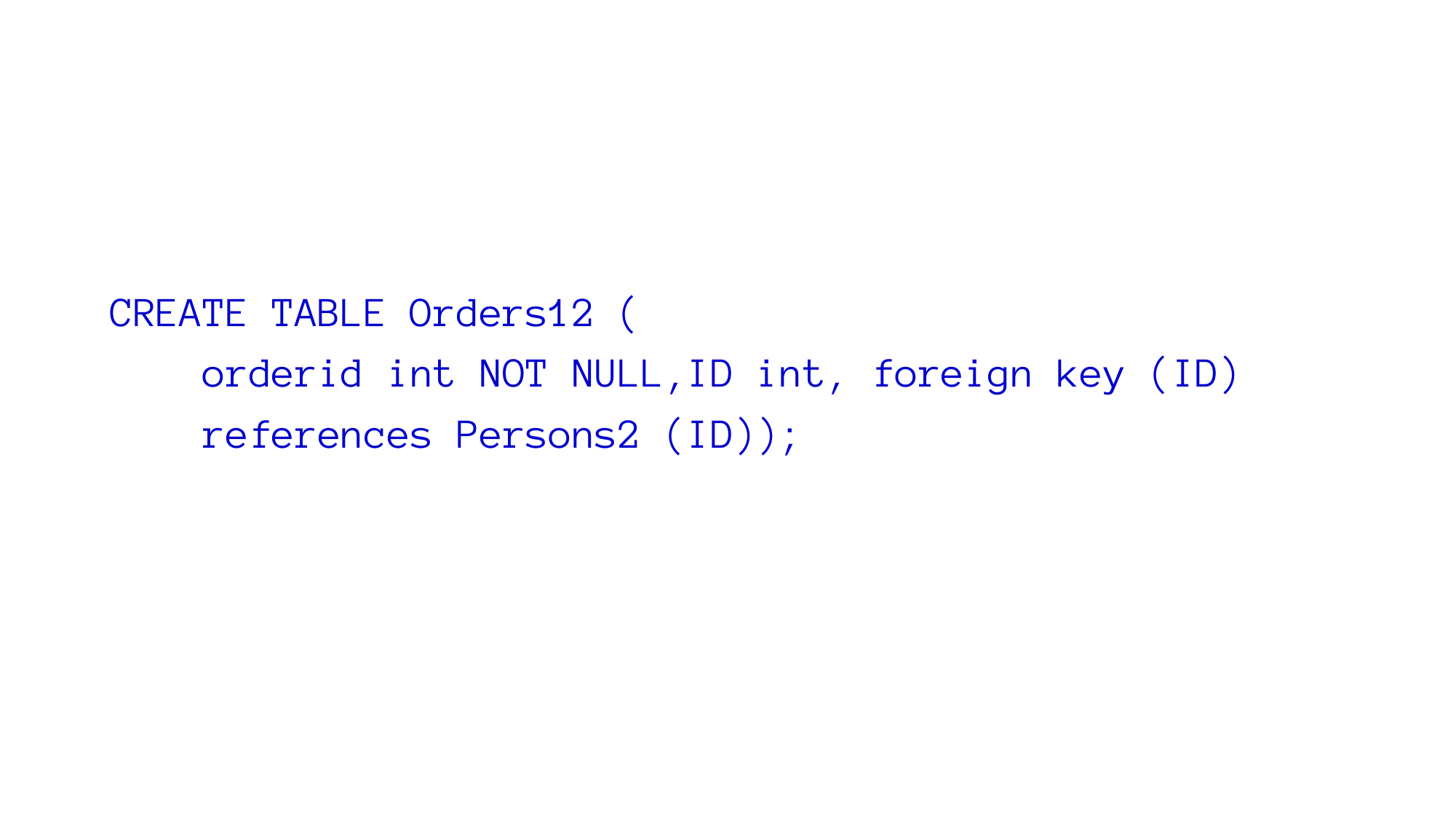

#

CREATE TABLE Orders12 (
    orderid int NOT NULL,ID int, foreign key (ID)
    references Persons2 (ID));